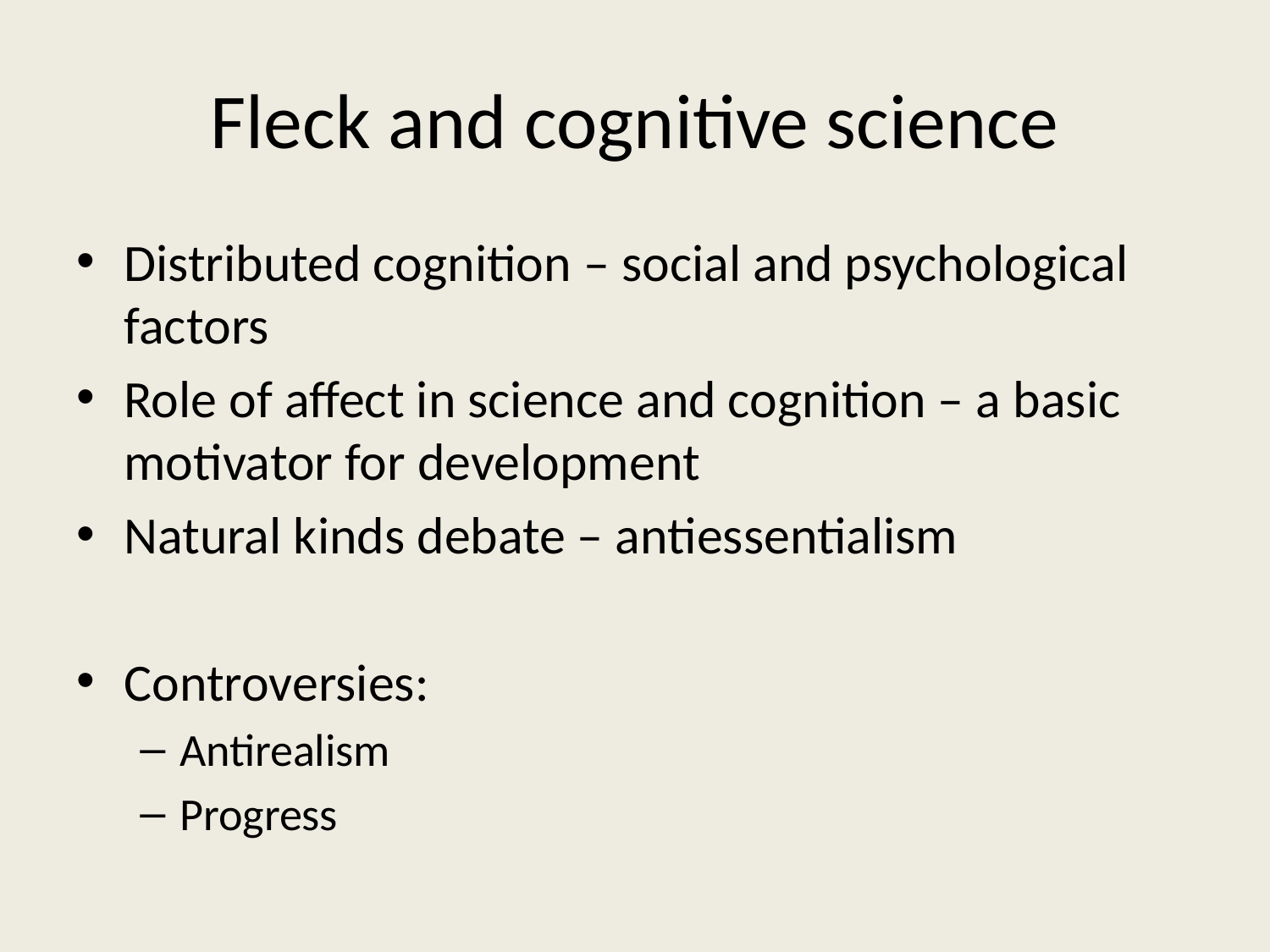

# Fleck and cognitive science
Distributed cognition – social and psychological factors
Role of affect in science and cognition – a basic motivator for development
Natural kinds debate – antiessentialism

Controversies:
Antirealism
Progress